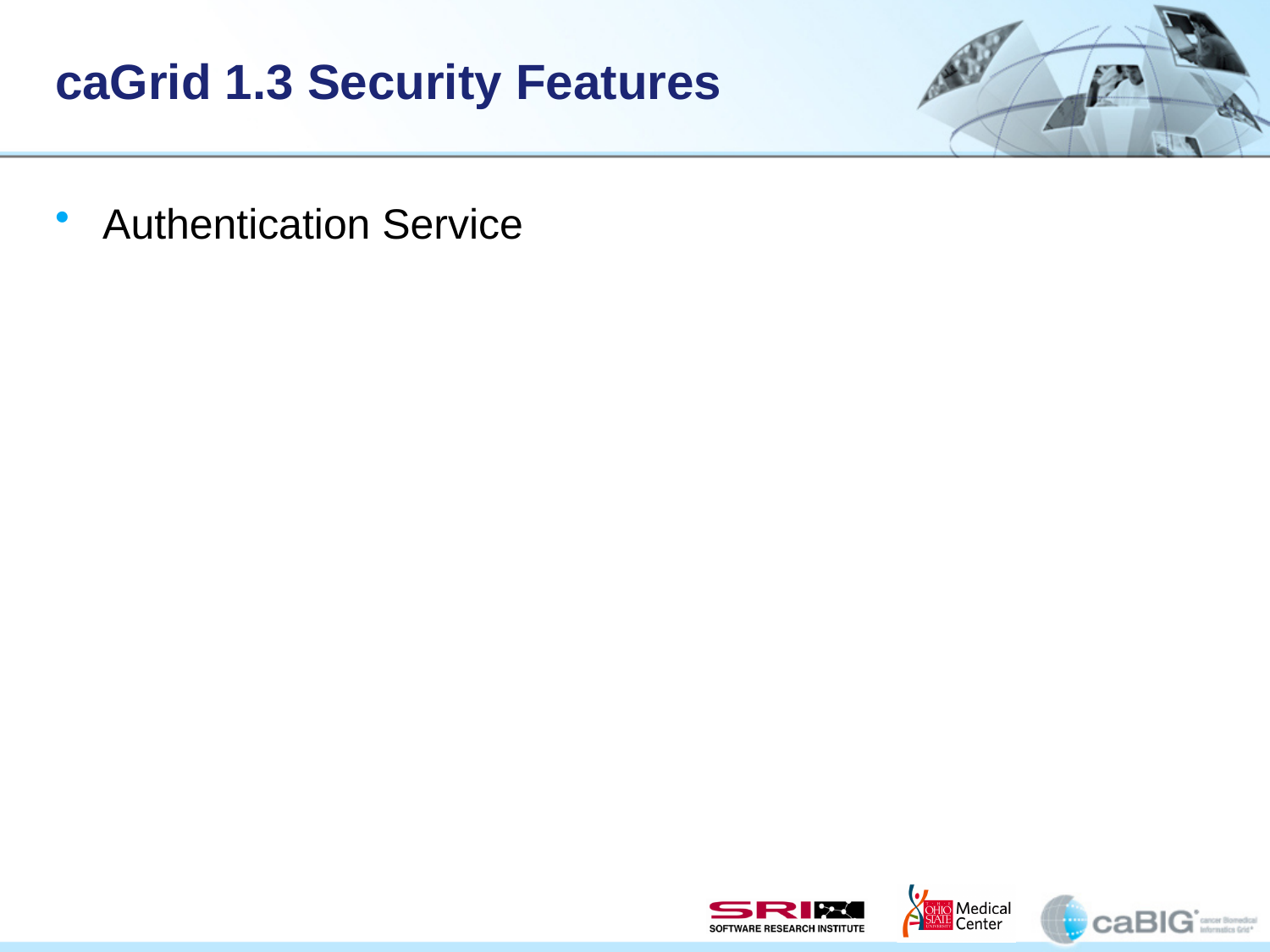

# caGrid 1.3 Security Features
Authentication Service